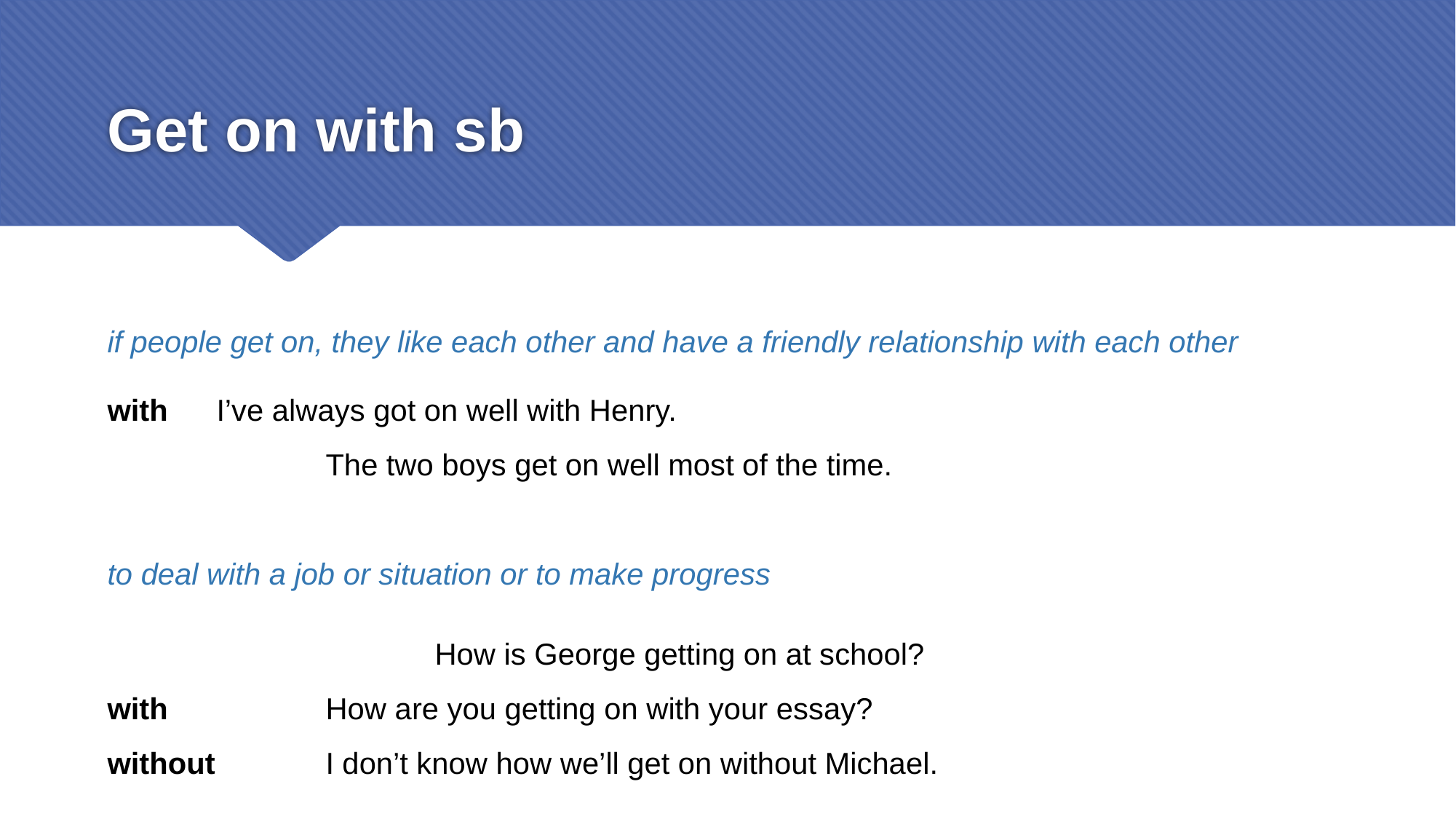

# Get on with sb
if people get on, they like each other and have a friendly relationship with each other
with 	I’ve always got on well with Henry.
		The two boys get on well most of the time.
to deal with a job or situation or to make progress
			How is George getting on at school?
with		How are you getting on with your essay?
without 	I don’t know how we’ll get on without Michael.